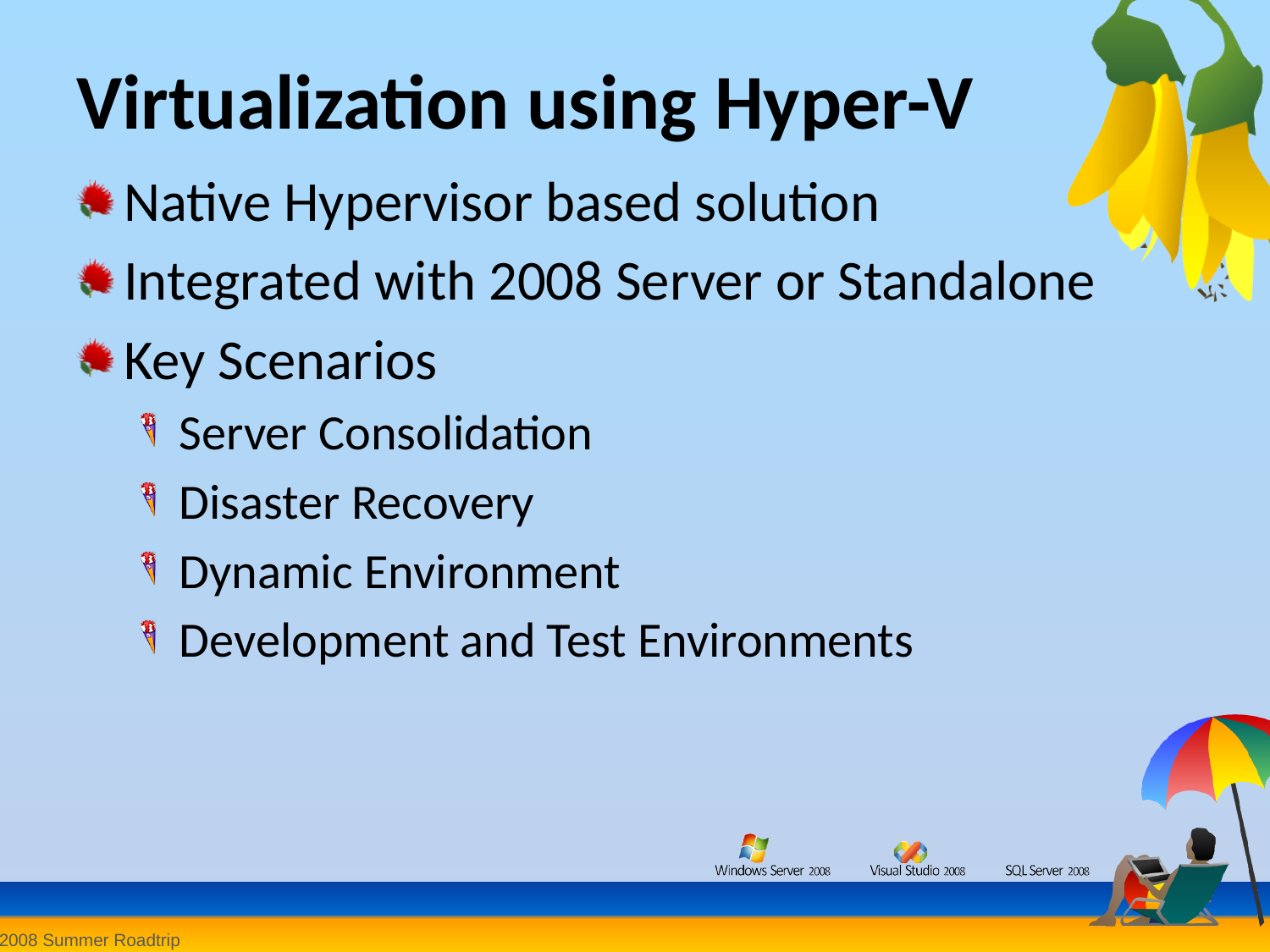

# Virtualization using Hyper-V
Native Hypervisor based solution
Integrated with 2008 Server or Standalone
Key Scenarios
Server Consolidation
Disaster Recovery
Dynamic Environment
Development and Test Environments